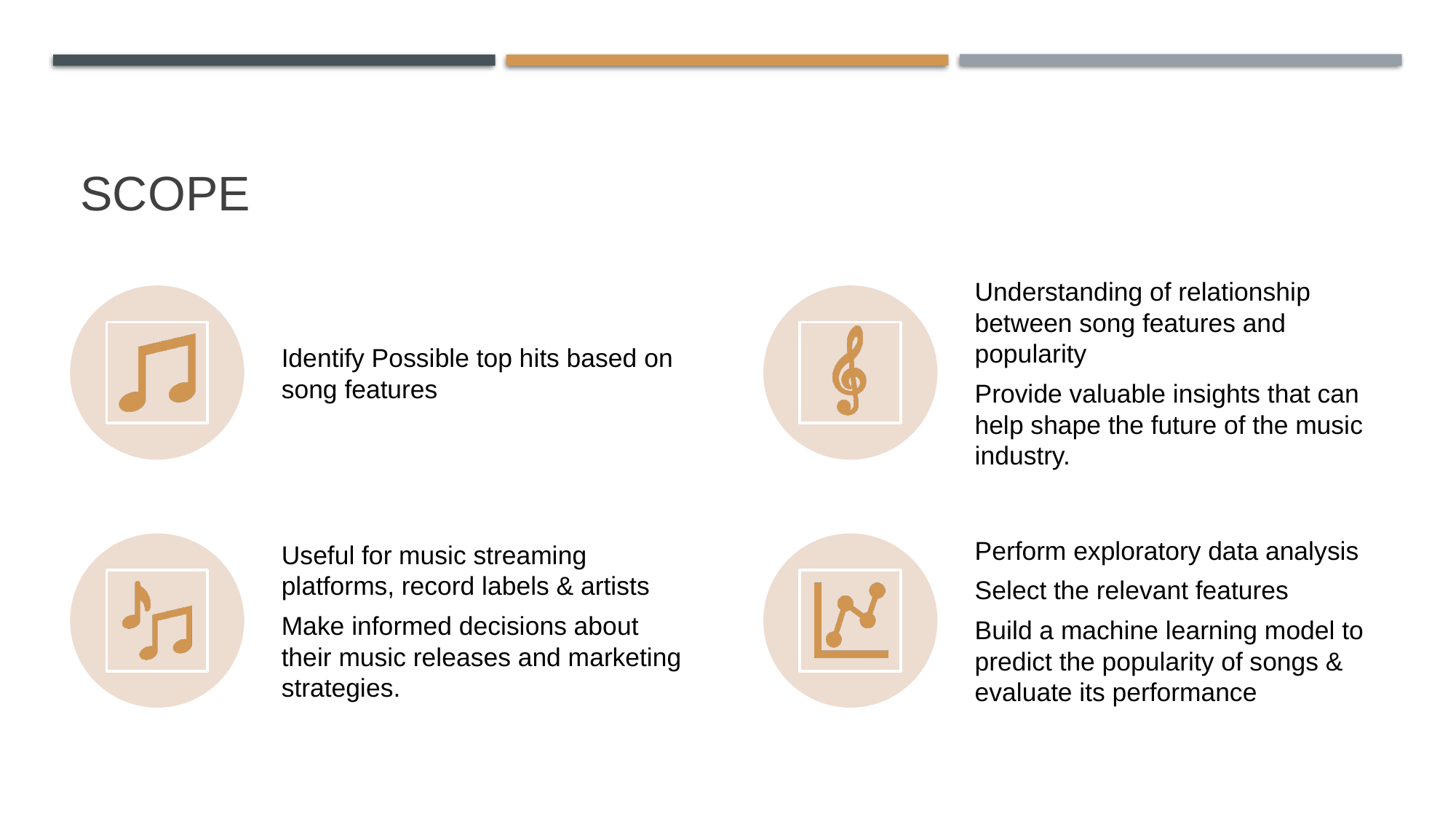

# Scope
Identify Possible top hits based on song features
Understanding of relationship between song features and popularity
Provide valuable insights that can help shape the future of the music industry.
Useful for music streaming platforms, record labels & artists
Make informed decisions about their music releases and marketing strategies.
Perform exploratory data analysis
Select the relevant features
Build a machine learning model to predict the popularity of songs & evaluate its performance